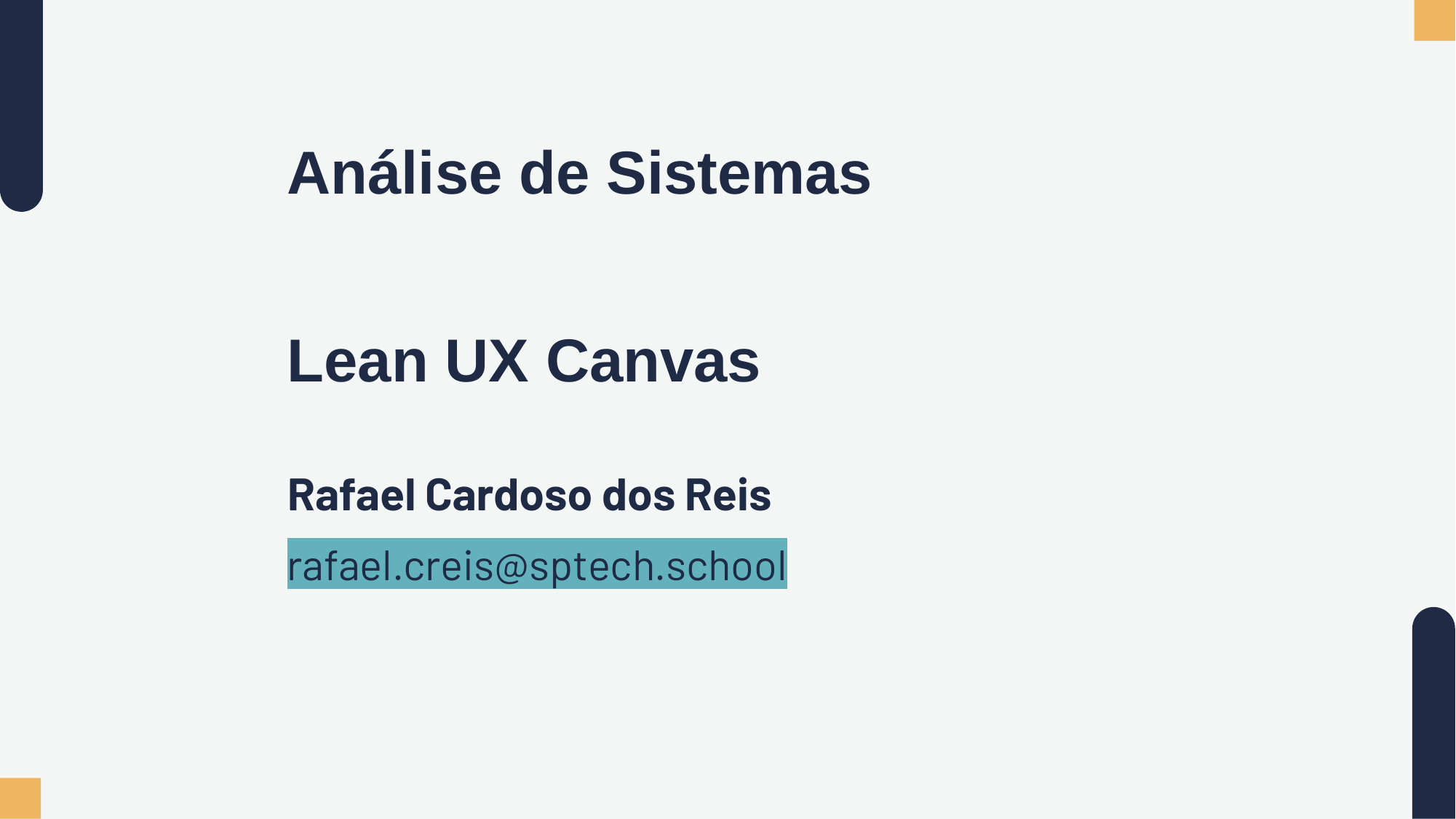

# Análise de Sistemas
Lean UX Canvas
Rafael Cardoso dos Reis
rafael.creis@sptech.school